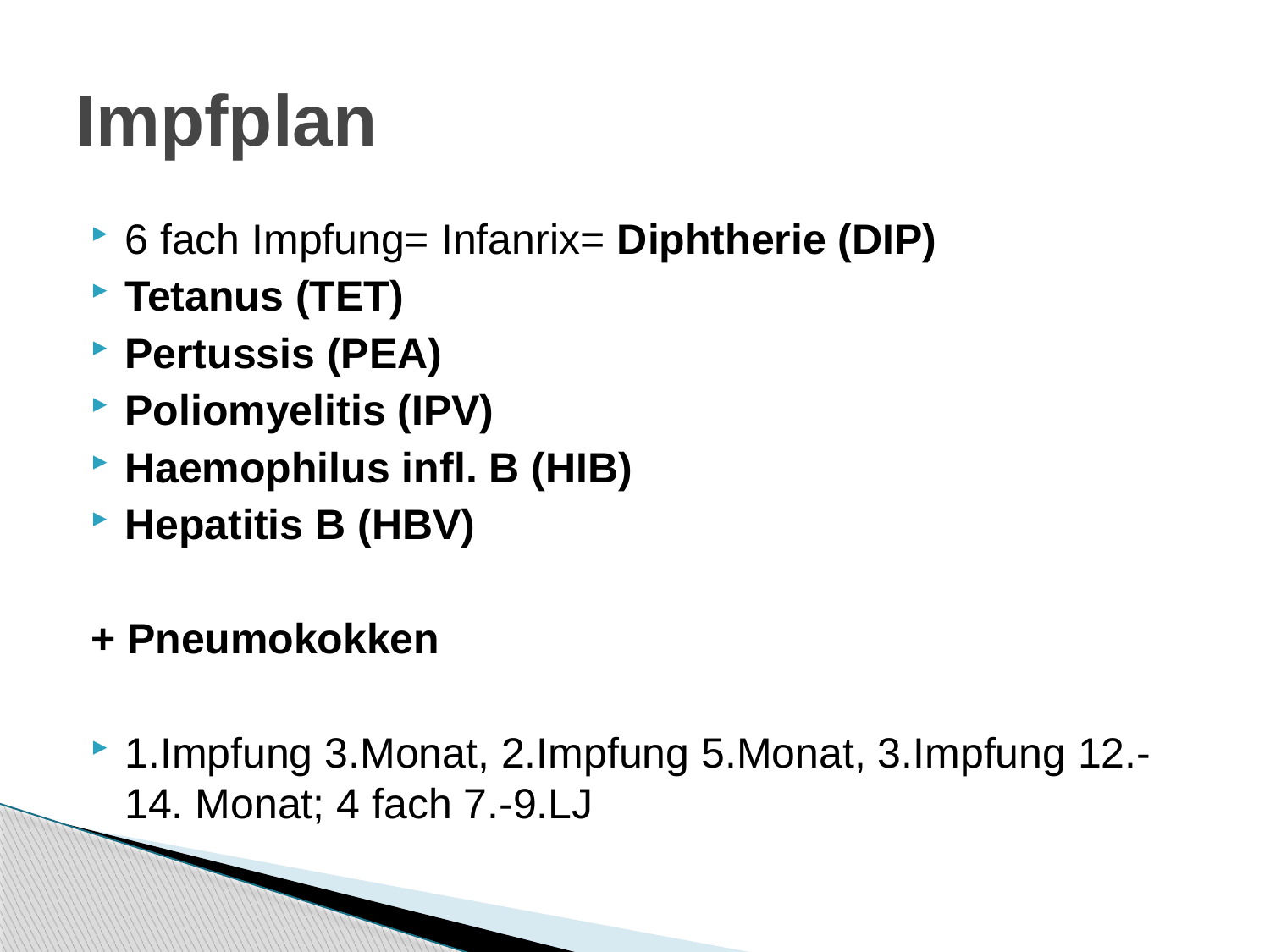

# Impfplan
6 fach Impfung= Infanrix= Diphtherie (DIP)
Tetanus (TET)
Pertussis (PEA)
Poliomyelitis (IPV)
Haemophilus infl. B (HIB)
Hepatitis B (HBV)

+ Pneumokokken

1.Impfung 3.Monat, 2.Impfung 5.Monat, 3.Impfung 12.-14. Monat; 4 fach 7.-9.LJ